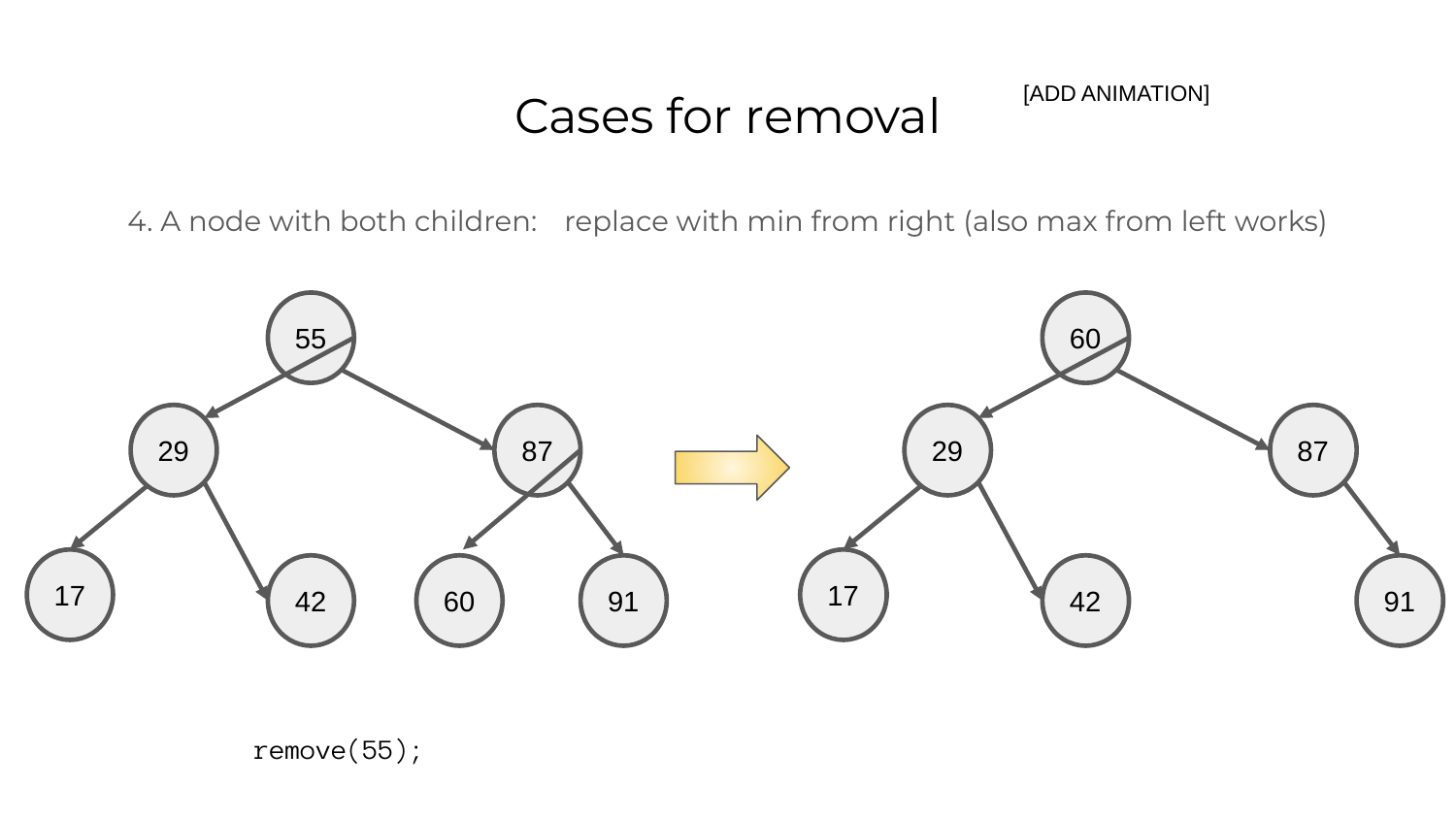

[ADD ANIMATION]
# Cases for removal
4. A node with both children: 	replace with min from right (also max from left works)
55
29
87
17
42
60
91
60
29
87
17
42
91

remove(55);